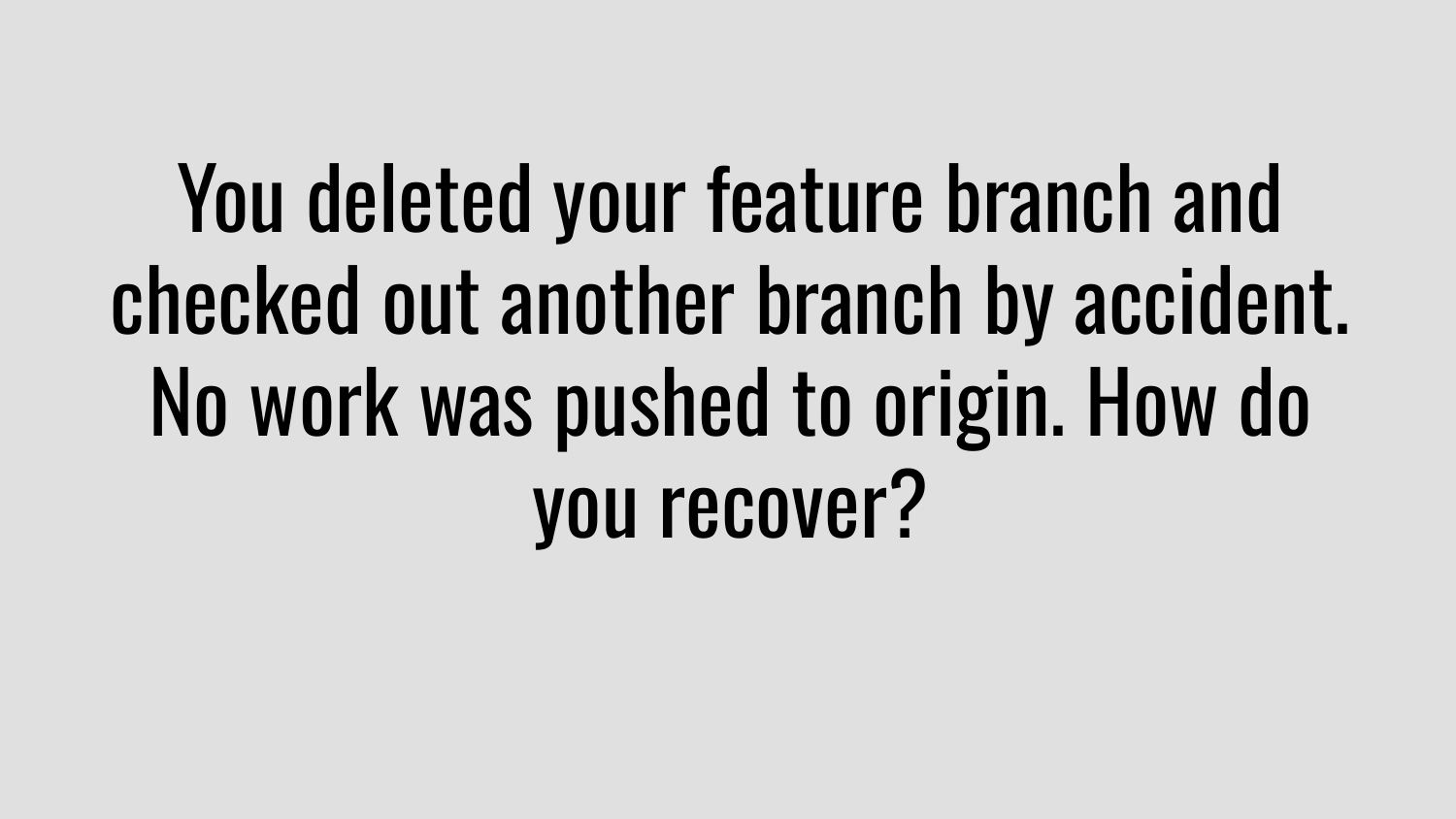

# You deleted your feature branch and checked out another branch by accident. No work was pushed to origin. How do you recover?